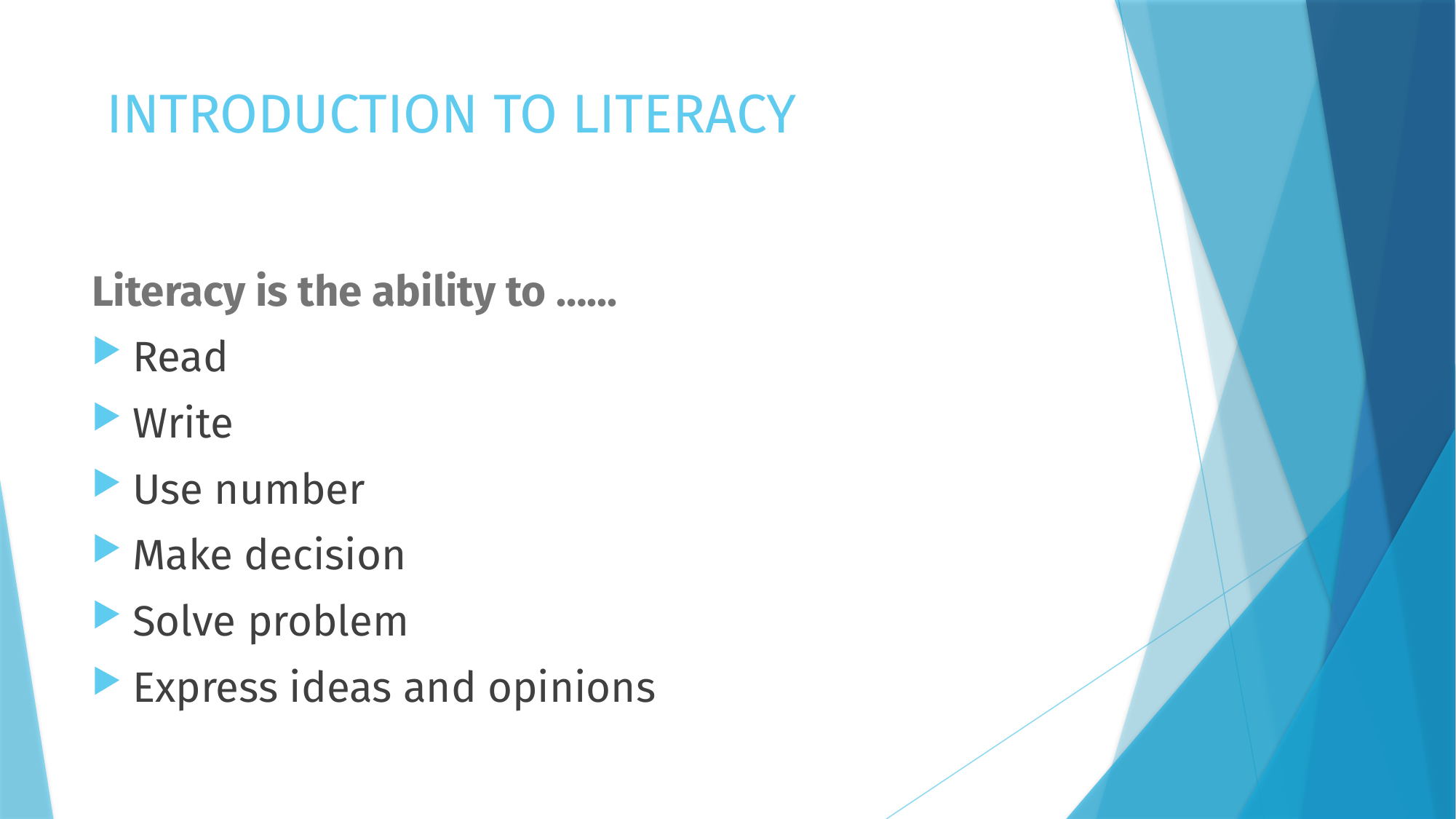

# INTRODUCTION TO LITERACY
Literacy is the ability to …...
Read
Write
Use number
Make decision
Solve problem
Express ideas and opinions